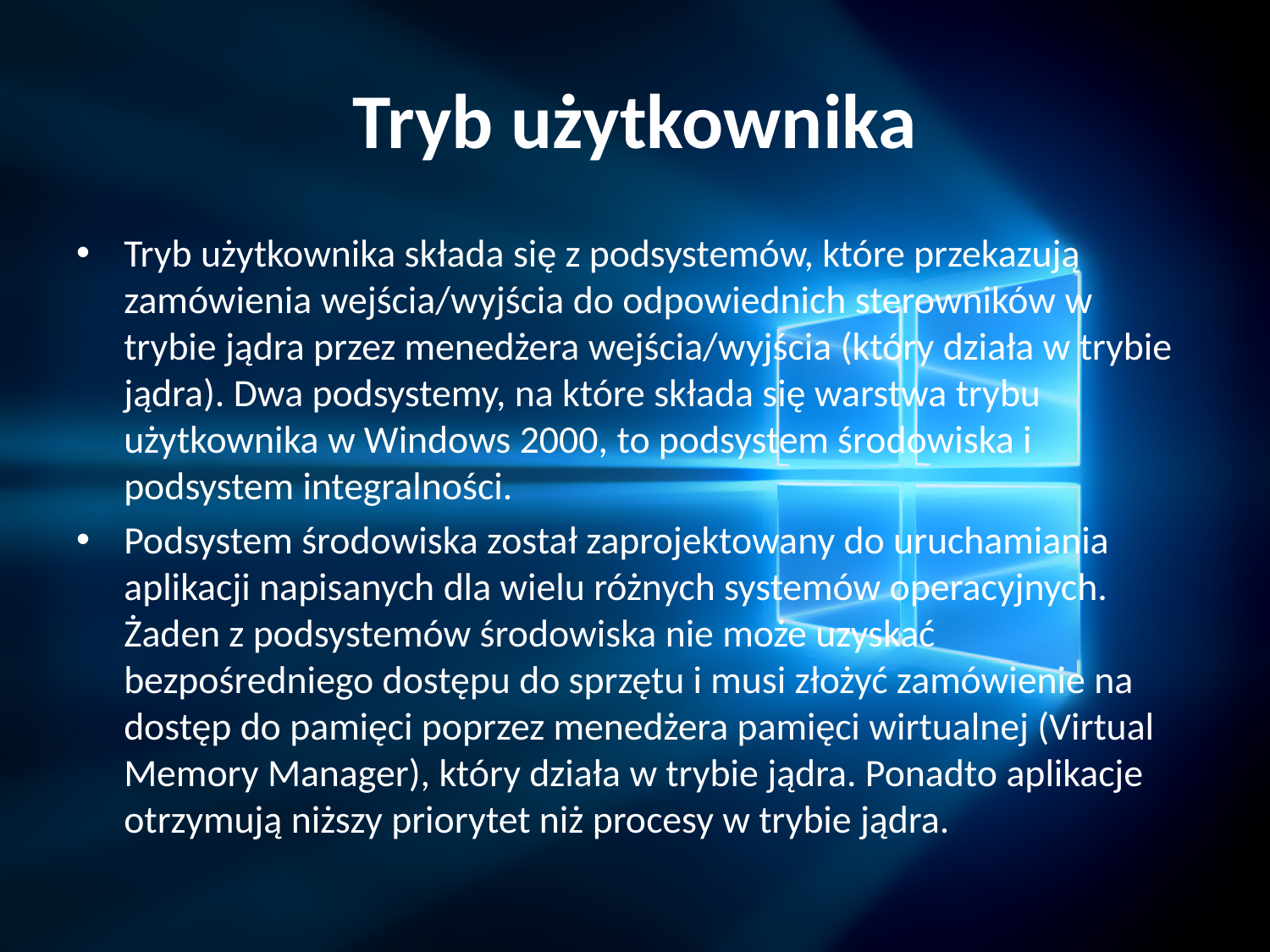

# Tryb użytkownika
Tryb użytkownika składa się z podsystemów, które przekazują zamówienia wejścia/wyjścia do odpowiednich sterowników w trybie jądra przez menedżera wejścia/wyjścia (który działa w trybie jądra). Dwa podsystemy, na które składa się warstwa trybu użytkownika w Windows 2000, to podsystem środowiska i podsystem integralności.
Podsystem środowiska został zaprojektowany do uruchamiania aplikacji napisanych dla wielu różnych systemów operacyjnych. Żaden z podsystemów środowiska nie może uzyskać bezpośredniego dostępu do sprzętu i musi złożyć zamówienie na dostęp do pamięci poprzez menedżera pamięci wirtualnej (Virtual Memory Manager), który działa w trybie jądra. Ponadto aplikacje otrzymują niższy priorytet niż procesy w trybie jądra.